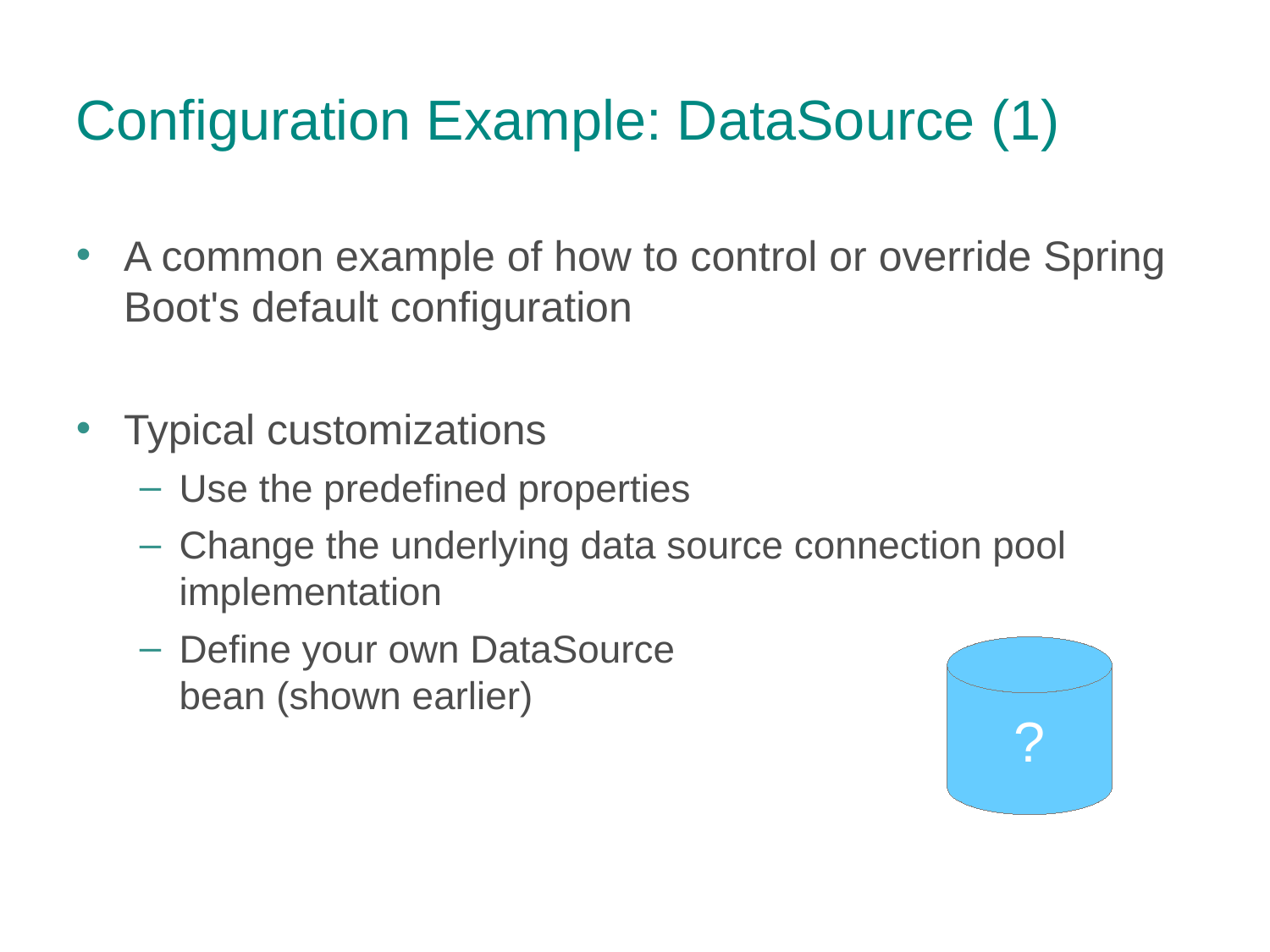

Configuration Example: DataSource (1)
A common example of how to control or override Spring Boot's default configuration

Typical customizations
Use the predefined properties
Change the underlying data source connection pool implementation
Define your own DataSource
bean (shown earlier)
?